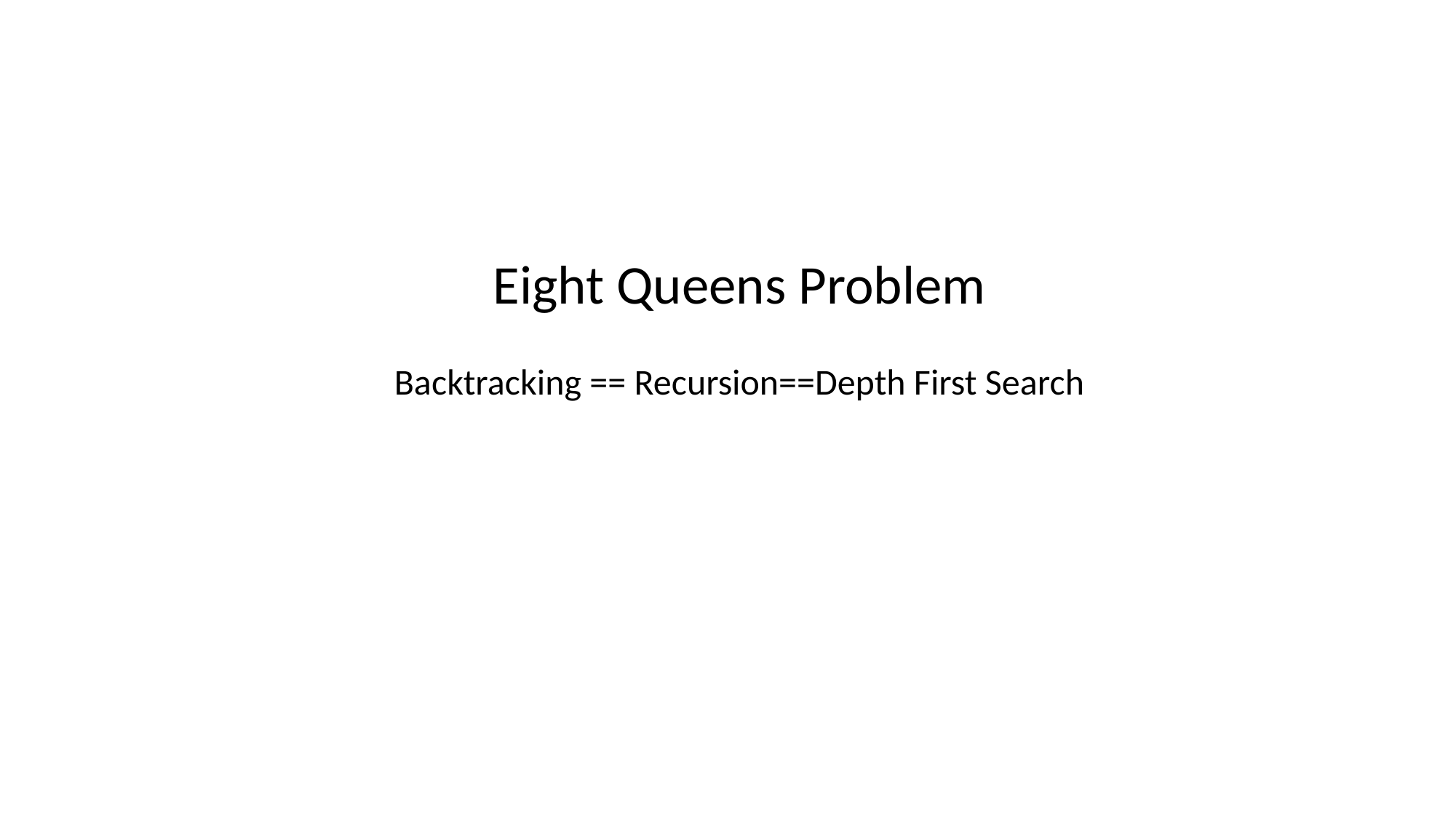

Eight Queens Problem

Backtracking == Recursion==Depth First Search